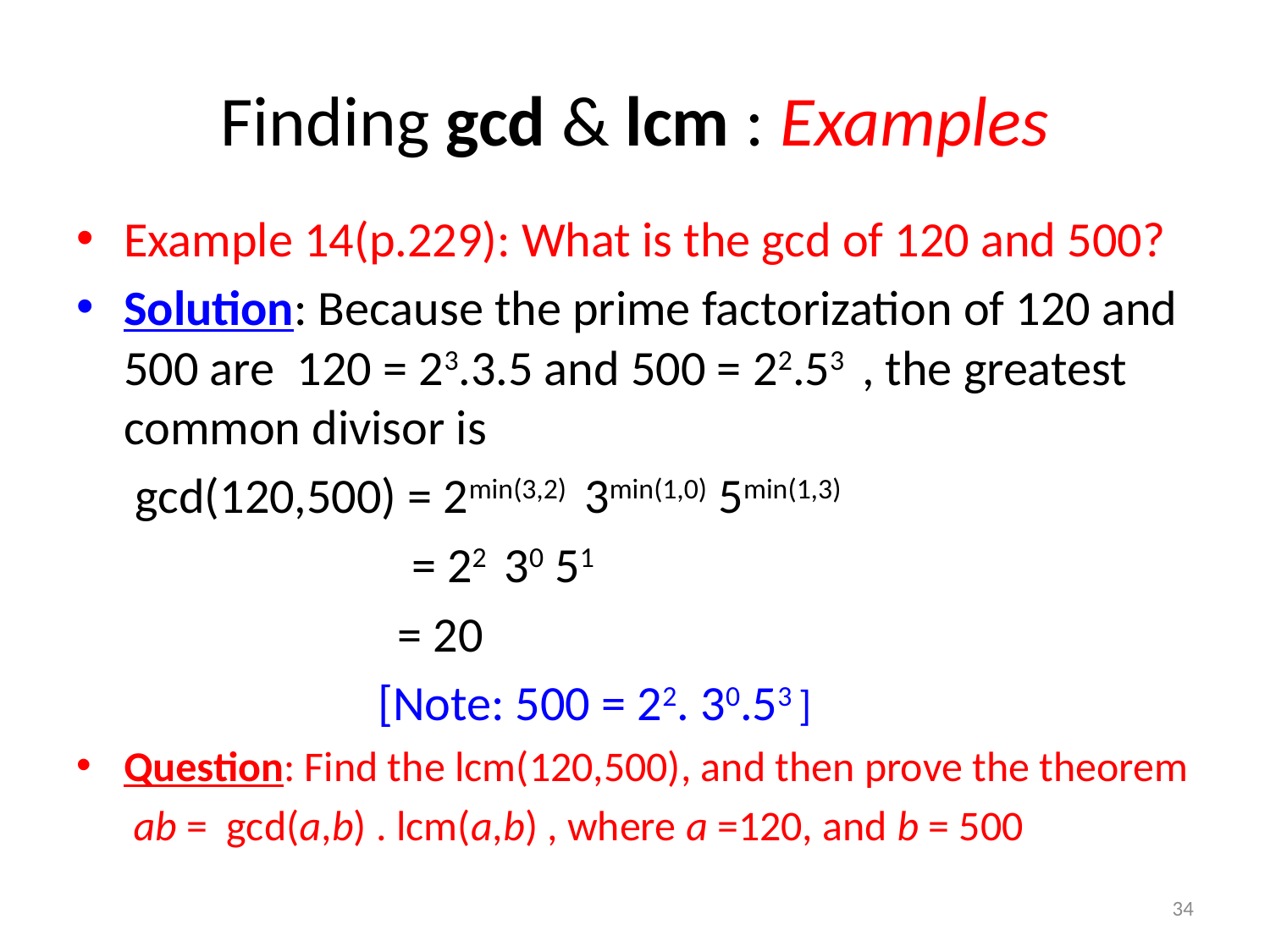

# Finding gcd & lcm : Examples
Example 14(p.229): What is the gcd of 120 and 500?
Solution: Because the prime factorization of 120 and 500 are  120 = 23.3.5 and 500 = 22.53  , the greatest common divisor is
	 gcd(120,500) = 2min(3,2)  3min(1,0) 5min(1,3)
  	 		   = 22  30 51
   	 		   = 20
			[Note: 500 = 22. 30.53 ]
Question: Find the lcm(120,500), and then prove the theorem
	 ab =  gcd(a,b) . lcm(a,b) , where a =120, and b = 500
34